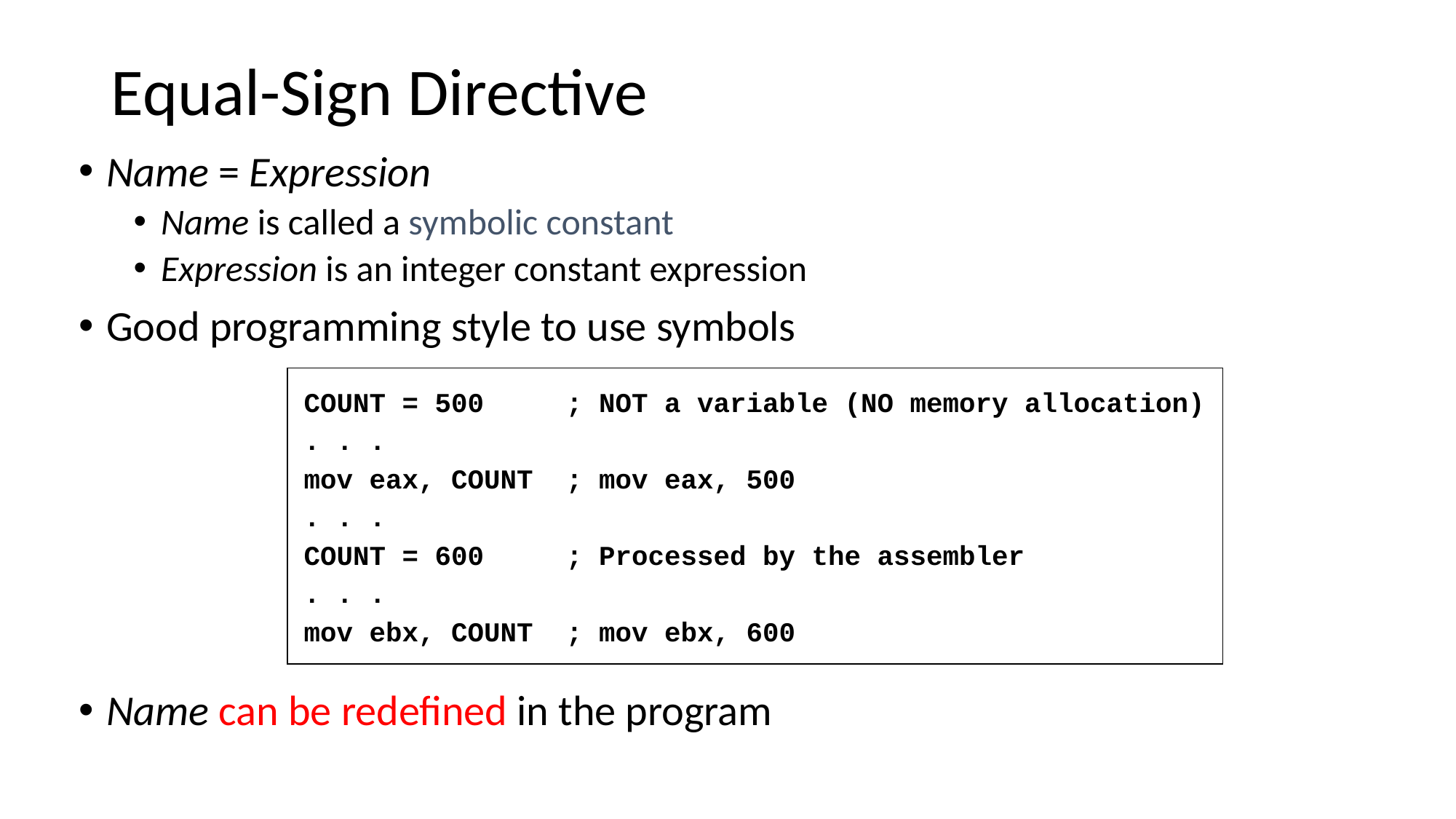

# Equal-Sign Directive
Name = Expression
Name is called a symbolic constant
Expression is an integer constant expression
Good programming style to use symbols

Name can be redefined in the program
 COUNT = 500	; NOT a variable (NO memory allocation)
 . . .
 mov eax, COUNT	; mov eax, 500
 . . .
 COUNT = 600	; Processed by the assembler
 . . .
 mov ebx, COUNT	; mov ebx, 600